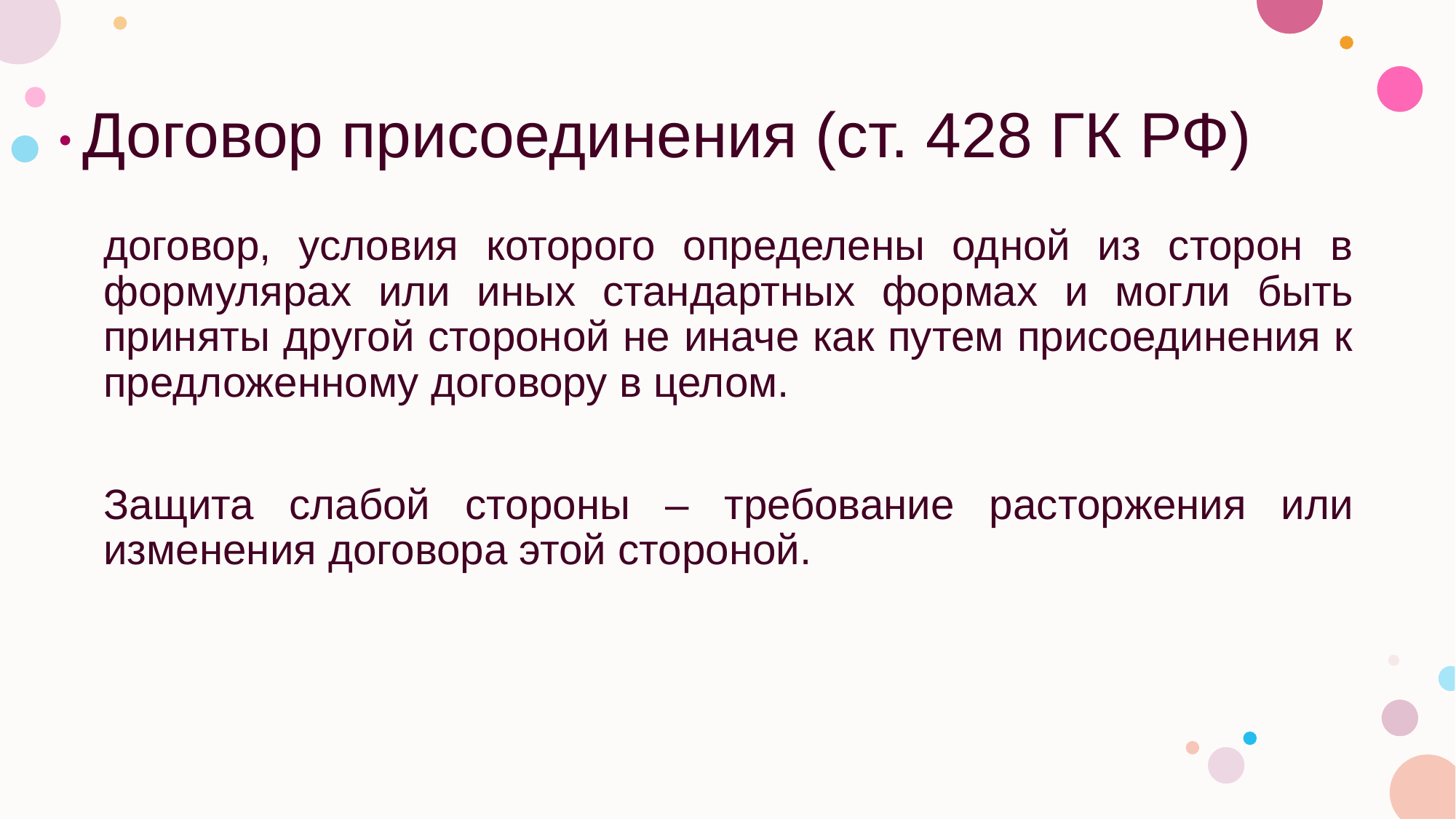

# Договор присоединения (ст. 428 ГК РФ)
договор, условия которого определены одной из сторон в формулярах или иных стандартных формах и могли быть приняты другой стороной не иначе как путем присоединения к предложенному договору в целом.

Защита слабой стороны – требование расторжения или изменения договора этой стороной.